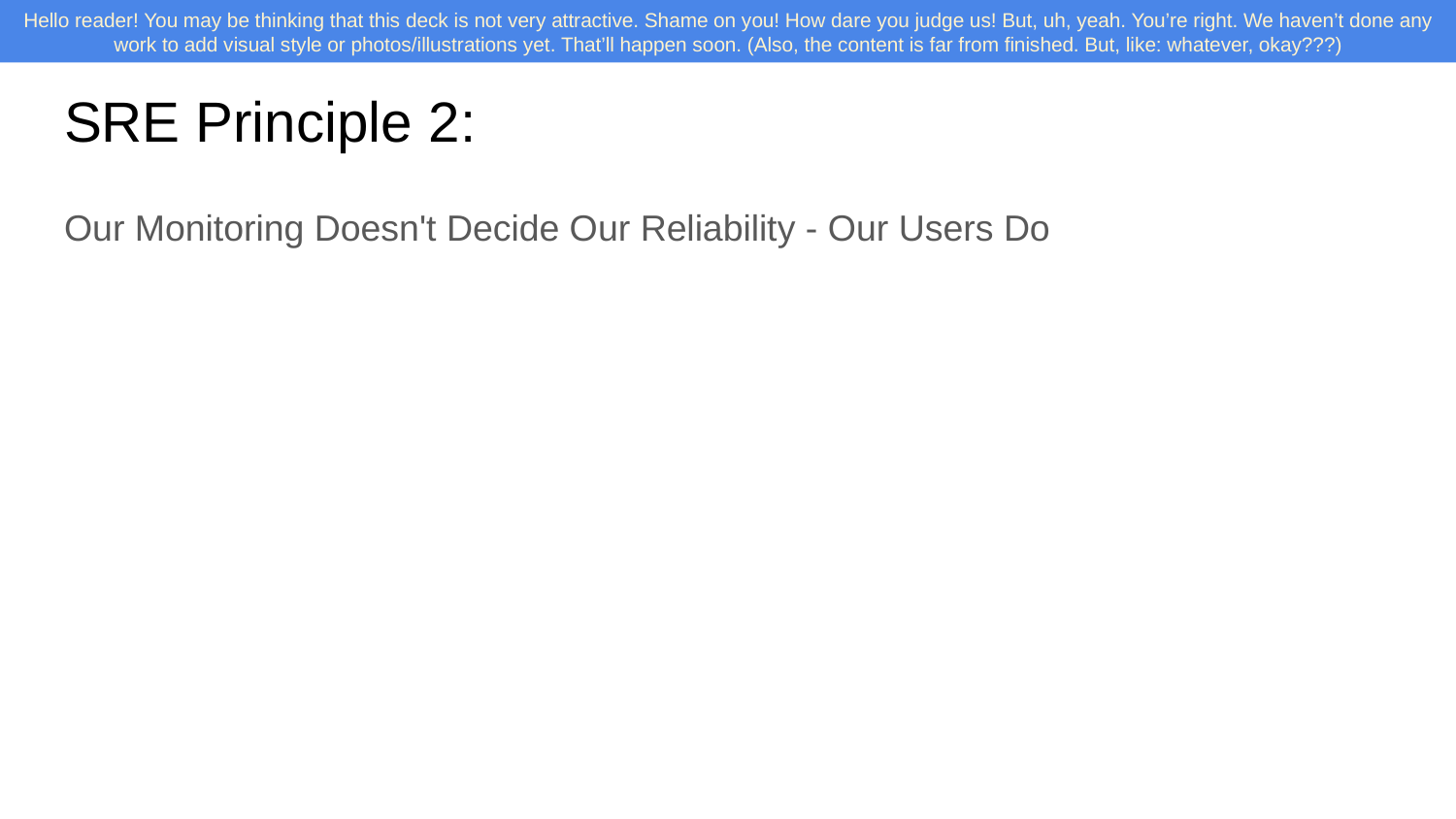

# SRE Principle 2:
Our Monitoring Doesn't Decide Our Reliability - Our Users Do